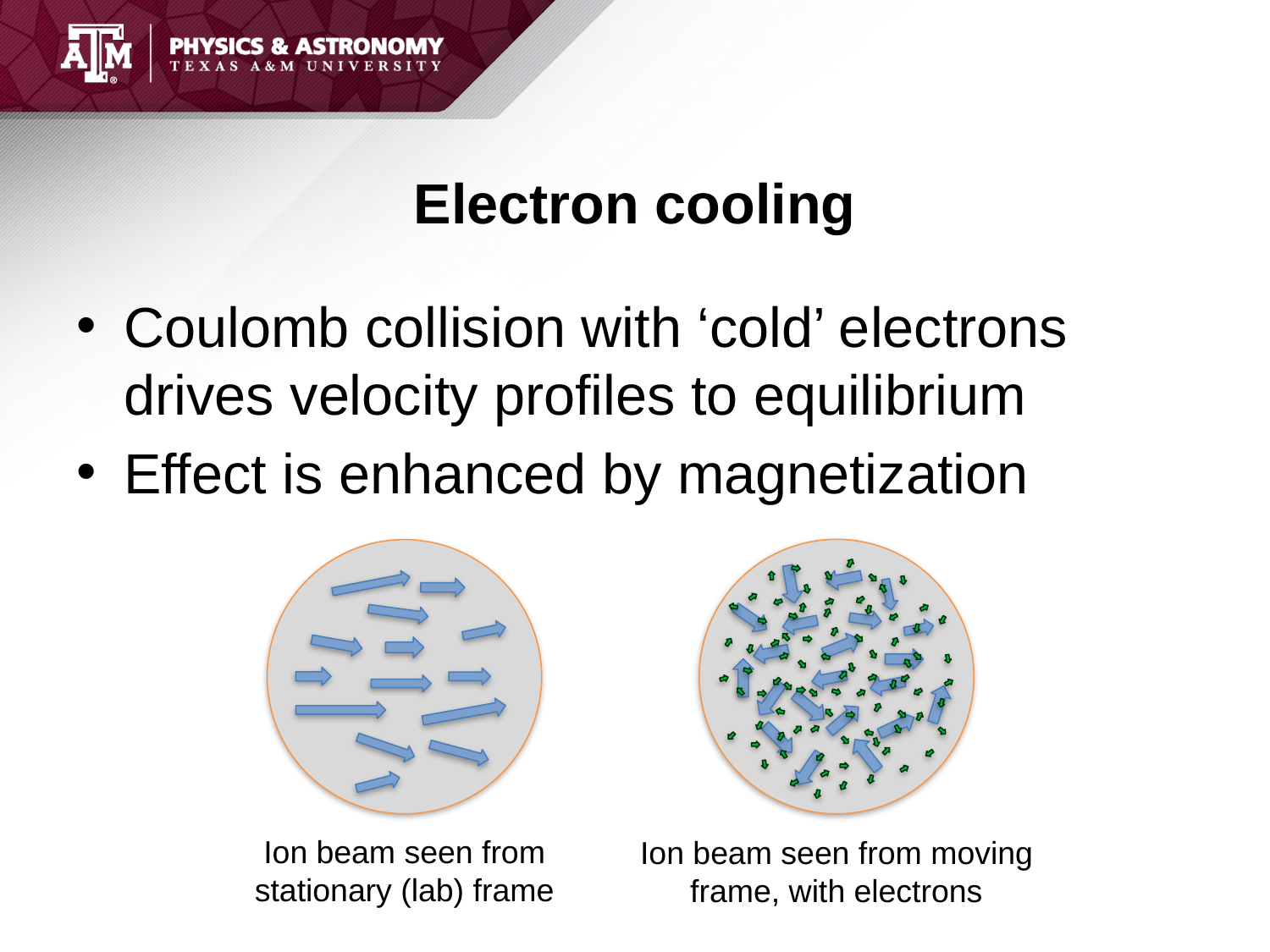

# Electron cooling
Coulomb collision with ‘cold’ electrons drives velocity profiles to equilibrium
Effect is enhanced by magnetization

Ion beam seen from moving frame, with electrons

Ion beam seen from stationary (lab) frame